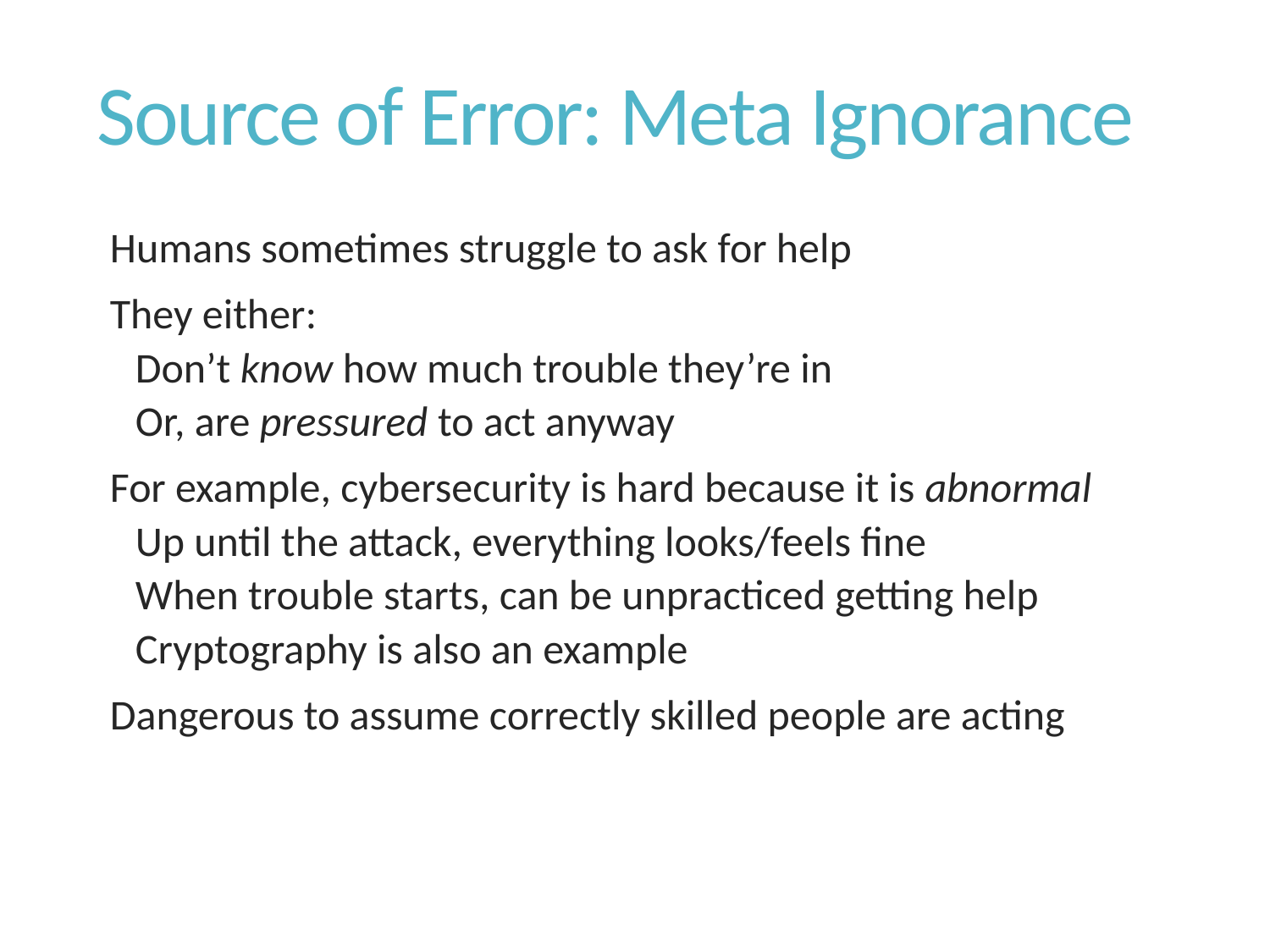

# Source of Error: Meta Ignorance
Humans sometimes struggle to ask for help
They either:
Don’t know how much trouble they’re in
Or, are pressured to act anyway
For example, cybersecurity is hard because it is abnormal
Up until the attack, everything looks/feels fine
When trouble starts, can be unpracticed getting help
Cryptography is also an example
Dangerous to assume correctly skilled people are acting